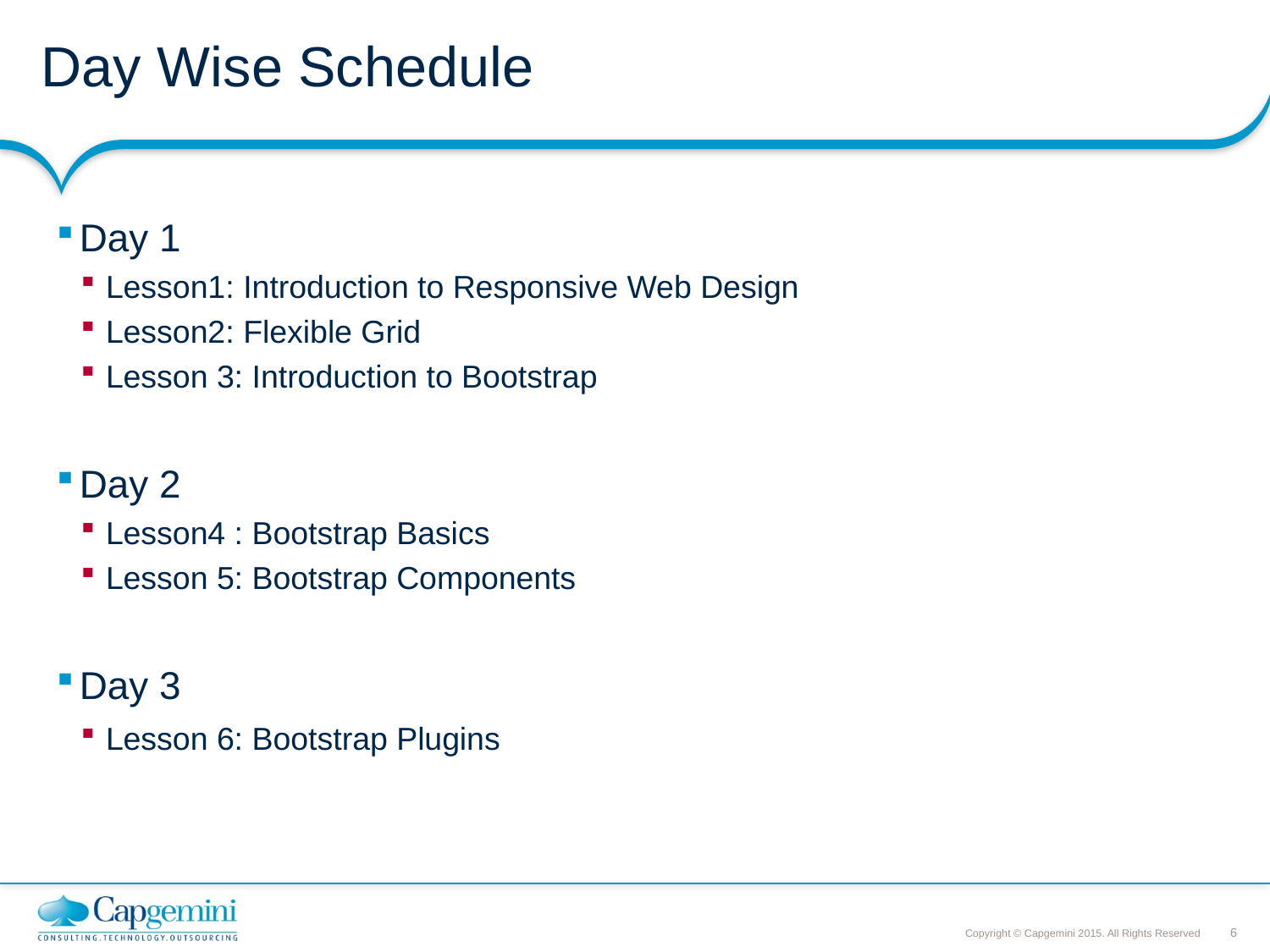

# Day Wise Schedule
Day 1
Lesson1: Introduction to Responsive Web Design
Lesson2: Flexible Grid
Lesson 3: Introduction to Bootstrap

Day 2
Lesson4 : Bootstrap Basics
Lesson 5: Bootstrap Components

Day 3
Lesson 6: Bootstrap Plugins